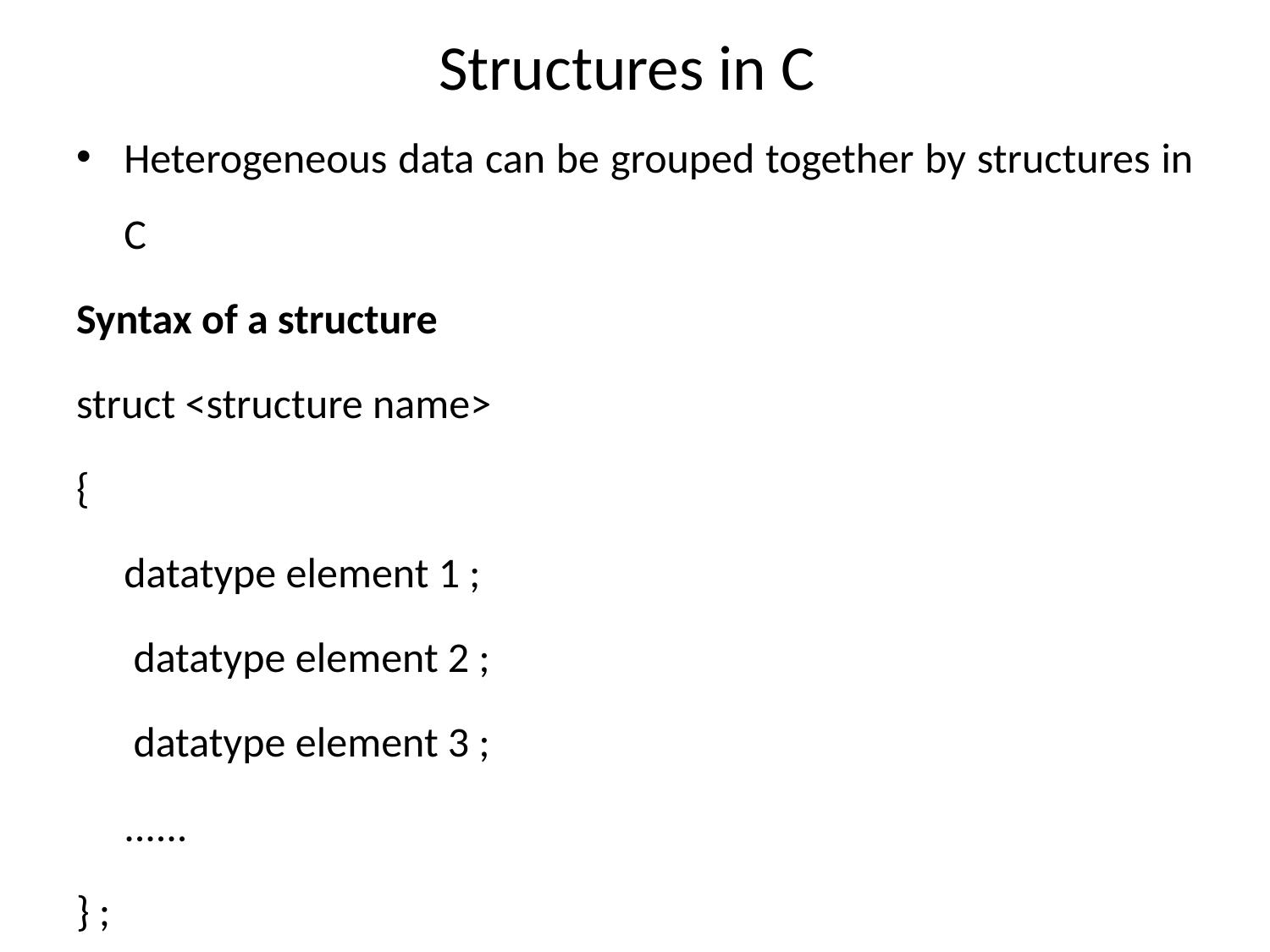

# Structures in C
Heterogeneous data can be grouped together by structures in C
Syntax of a structure
struct <structure name>
{
	datatype element 1 ;
	 datatype element 2 ;
	 datatype element 3 ;
	......
} ;